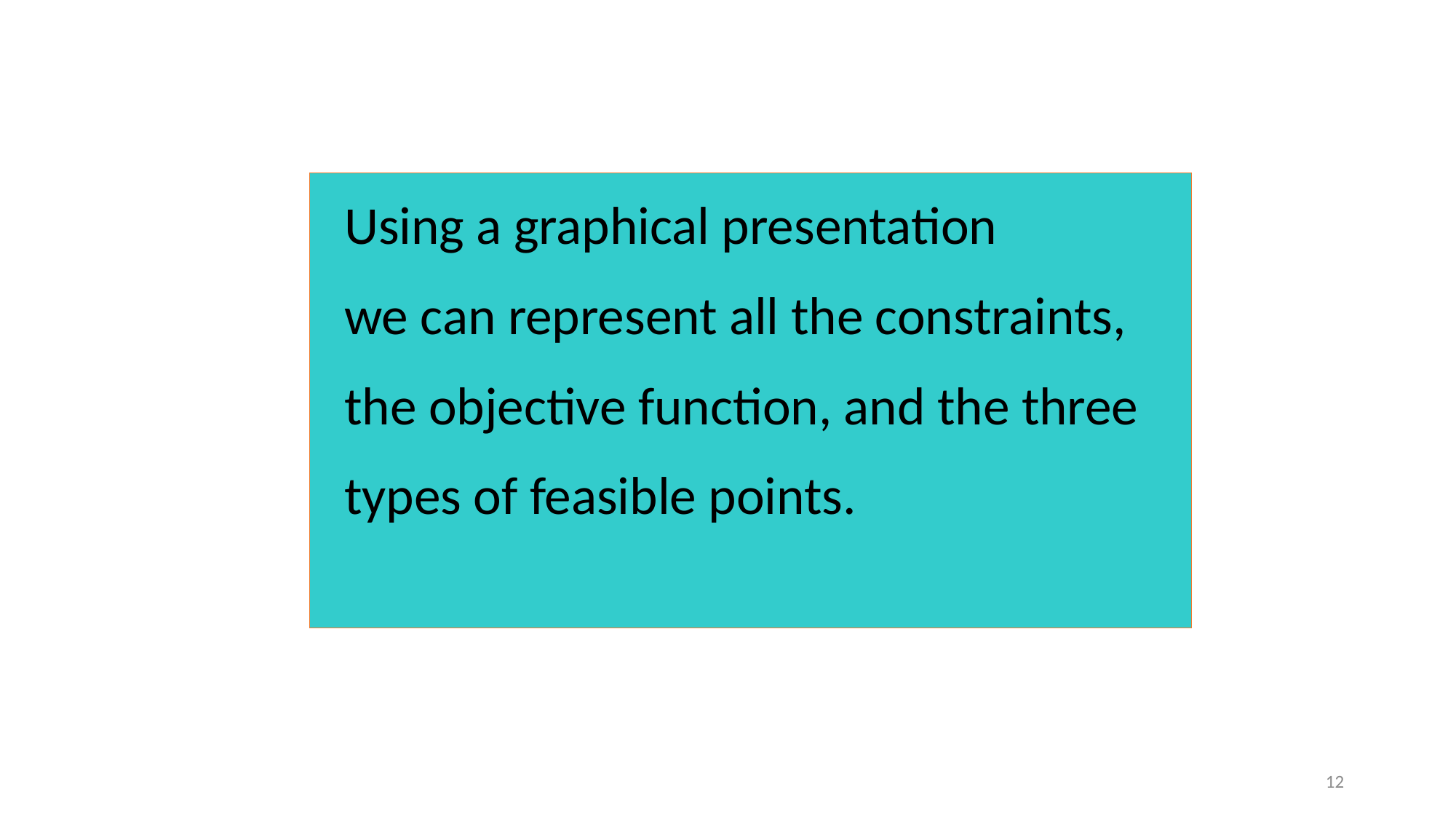

Using a graphical presentation
  we can represent all the constraints,
  the objective function, and the three
  types of feasible points.
12